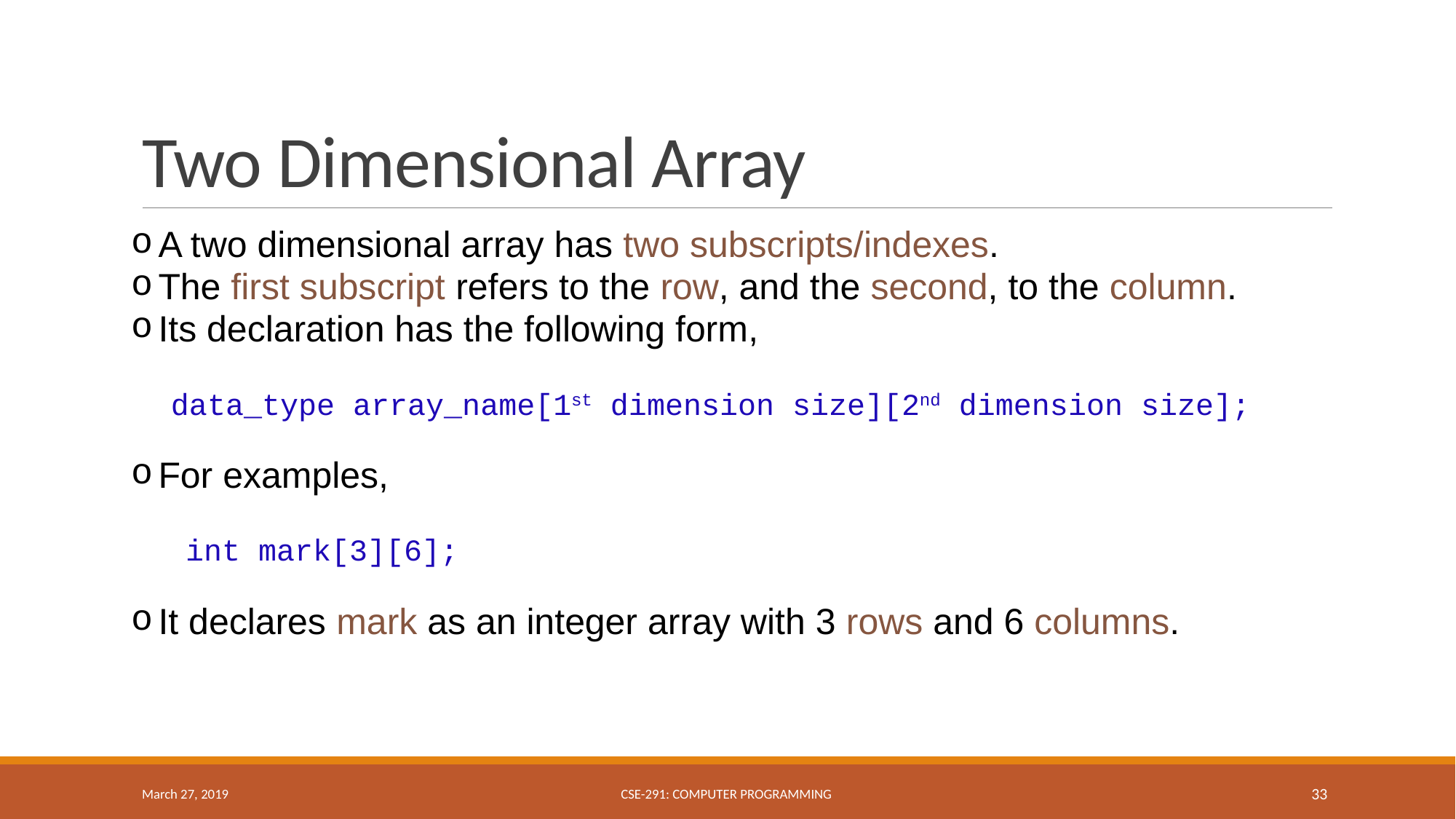

# Two Dimensional Array
A two dimensional array has two subscripts/indexes.
The first subscript refers to the row, and the second, to the column.
Its declaration has the following form,

 data_type array_name[1st dimension size][2nd dimension size];

For examples,

   int mark[3][6];

It declares mark as an integer array with 3 rows and 6 columns.

March 27, 2019
CSE-291: Computer Programming
33